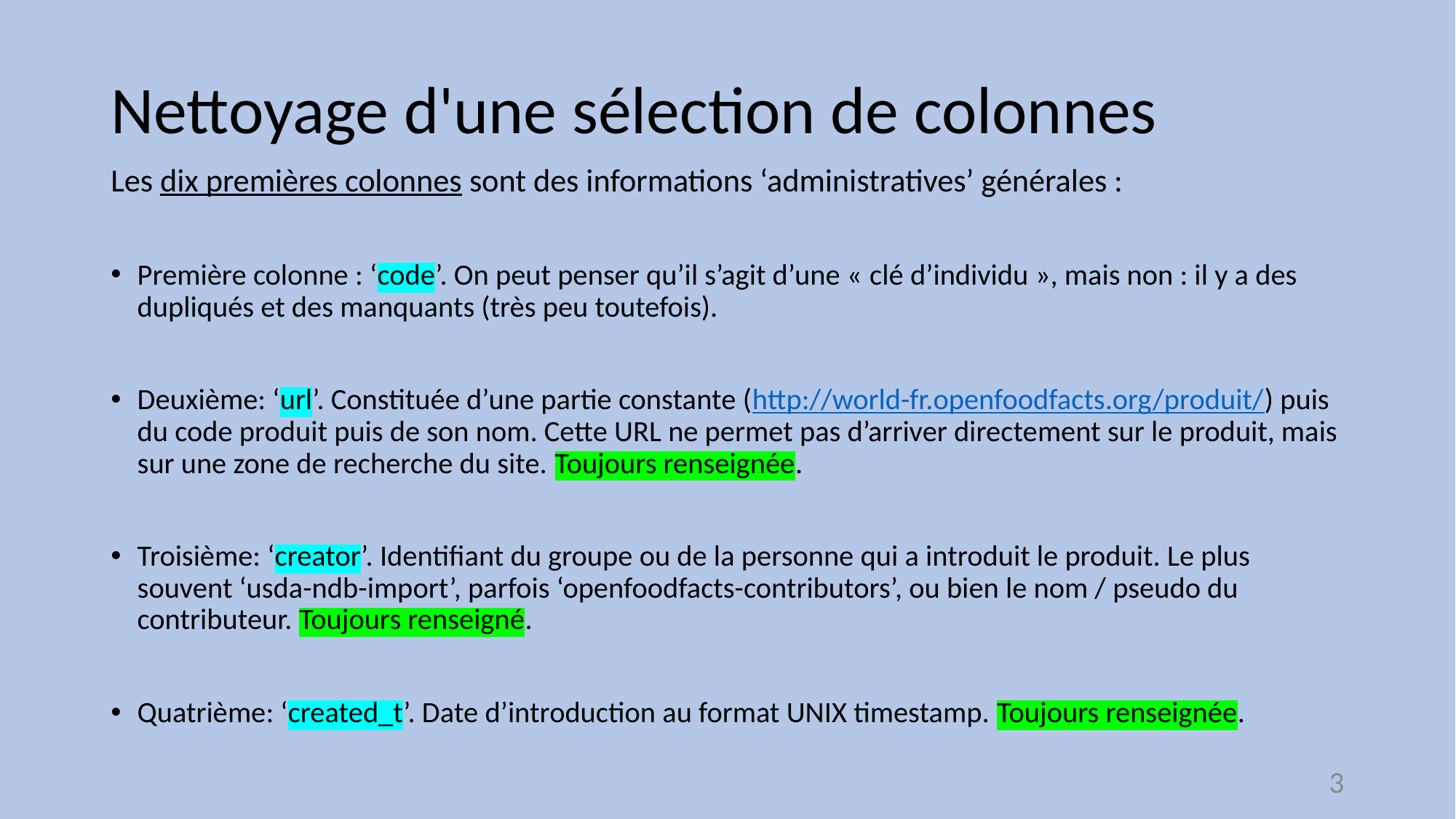

# Nettoyage d'une sélection de colonnes
Les dix premières colonnes sont des informations ‘administratives’ générales :

Première colonne : ‘code’. On peut penser qu’il s’agit d’une « clé d’individu », mais non : il y a des dupliqués et des manquants (très peu toutefois).

Deuxième: ‘url’. Constituée d’une partie constante (http://world-fr.openfoodfacts.org/produit/) puis du code produit puis de son nom. Cette URL ne permet pas d’arriver directement sur le produit, mais sur une zone de recherche du site. Toujours renseignée.

Troisième: ‘creator’. Identifiant du groupe ou de la personne qui a introduit le produit. Le plus souvent ‘usda-ndb-import’, parfois ‘openfoodfacts-contributors’, ou bien le nom / pseudo du contributeur. Toujours renseigné.

Quatrième: ‘created_t’. Date d’introduction au format UNIX timestamp. Toujours renseignée.

3